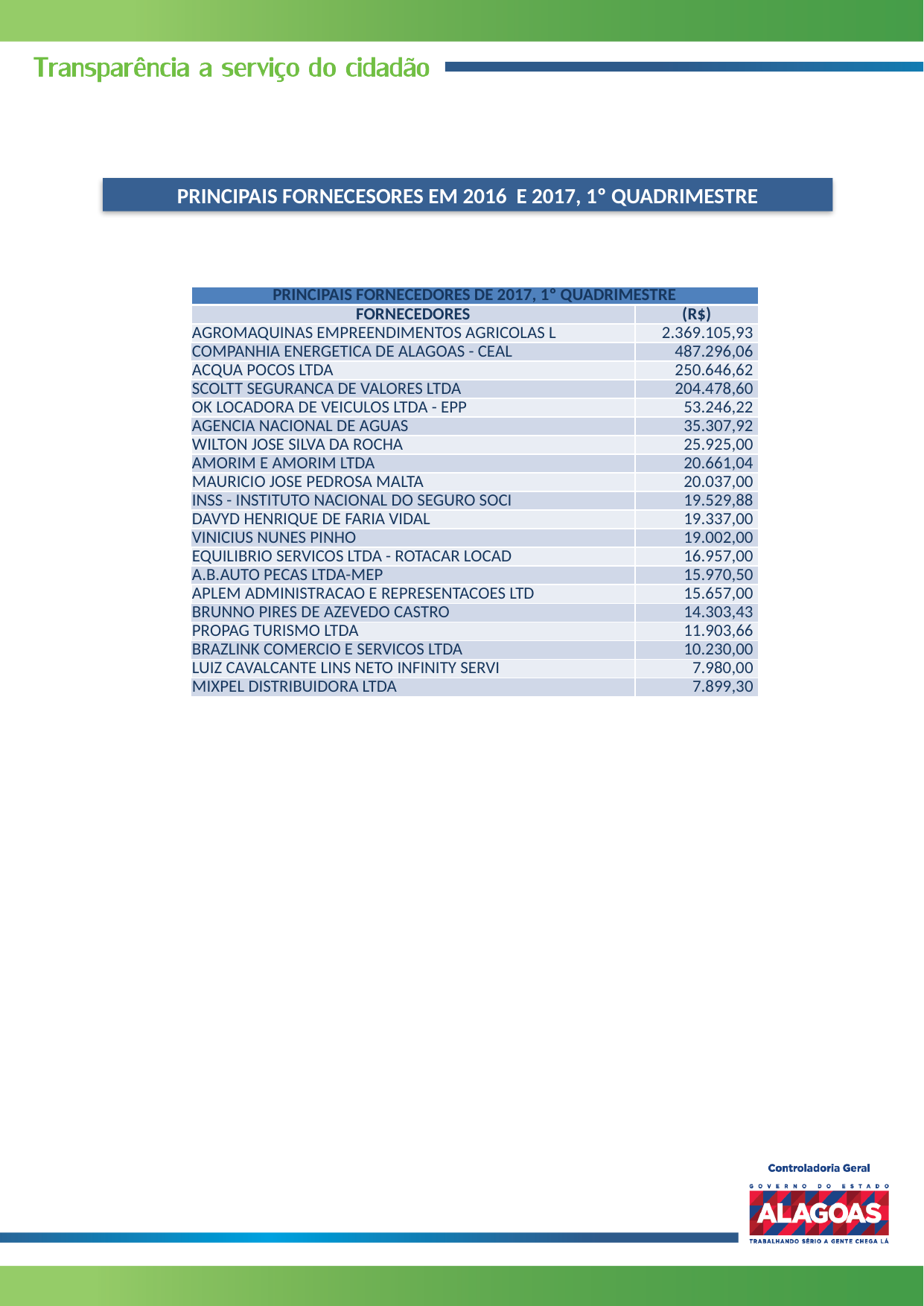

PRINCIPAIS FORNECESORES EM 2016  E 2017, 1º QUADRIMESTRE
| PRINCIPAIS FORNECEDORES DE 2017, 1º QUADRIMESTRE |  |
| --- | --- |
| FORNECEDORES | (R$) |
| AGROMAQUINAS EMPREENDIMENTOS AGRICOLAS L | 2.369.105,93 |
| COMPANHIA ENERGETICA DE ALAGOAS - CEAL | 487.296,06 |
| ACQUA POCOS LTDA | 250.646,62 |
| SCOLTT SEGURANCA DE VALORES LTDA | 204.478,60 |
| OK LOCADORA DE VEICULOS LTDA - EPP | 53.246,22 |
| AGENCIA NACIONAL DE AGUAS | 35.307,92 |
| WILTON JOSE SILVA DA ROCHA | 25.925,00 |
| AMORIM E AMORIM LTDA | 20.661,04 |
| MAURICIO JOSE PEDROSA MALTA | 20.037,00 |
| INSS - INSTITUTO NACIONAL DO SEGURO SOCI | 19.529,88 |
| DAVYD HENRIQUE DE FARIA VIDAL | 19.337,00 |
| VINICIUS NUNES PINHO | 19.002,00 |
| EQUILIBRIO SERVICOS LTDA - ROTACAR LOCAD | 16.957,00 |
| A.B.AUTO PECAS LTDA-MEP | 15.970,50 |
| APLEM ADMINISTRACAO E REPRESENTACOES LTD | 15.657,00 |
| BRUNNO PIRES DE AZEVEDO CASTRO | 14.303,43 |
| PROPAG TURISMO LTDA | 11.903,66 |
| BRAZLINK COMERCIO E SERVICOS LTDA | 10.230,00 |
| LUIZ CAVALCANTE LINS NETO INFINITY SERVI | 7.980,00 |
| MIXPEL DISTRIBUIDORA LTDA | 7.899,30 |